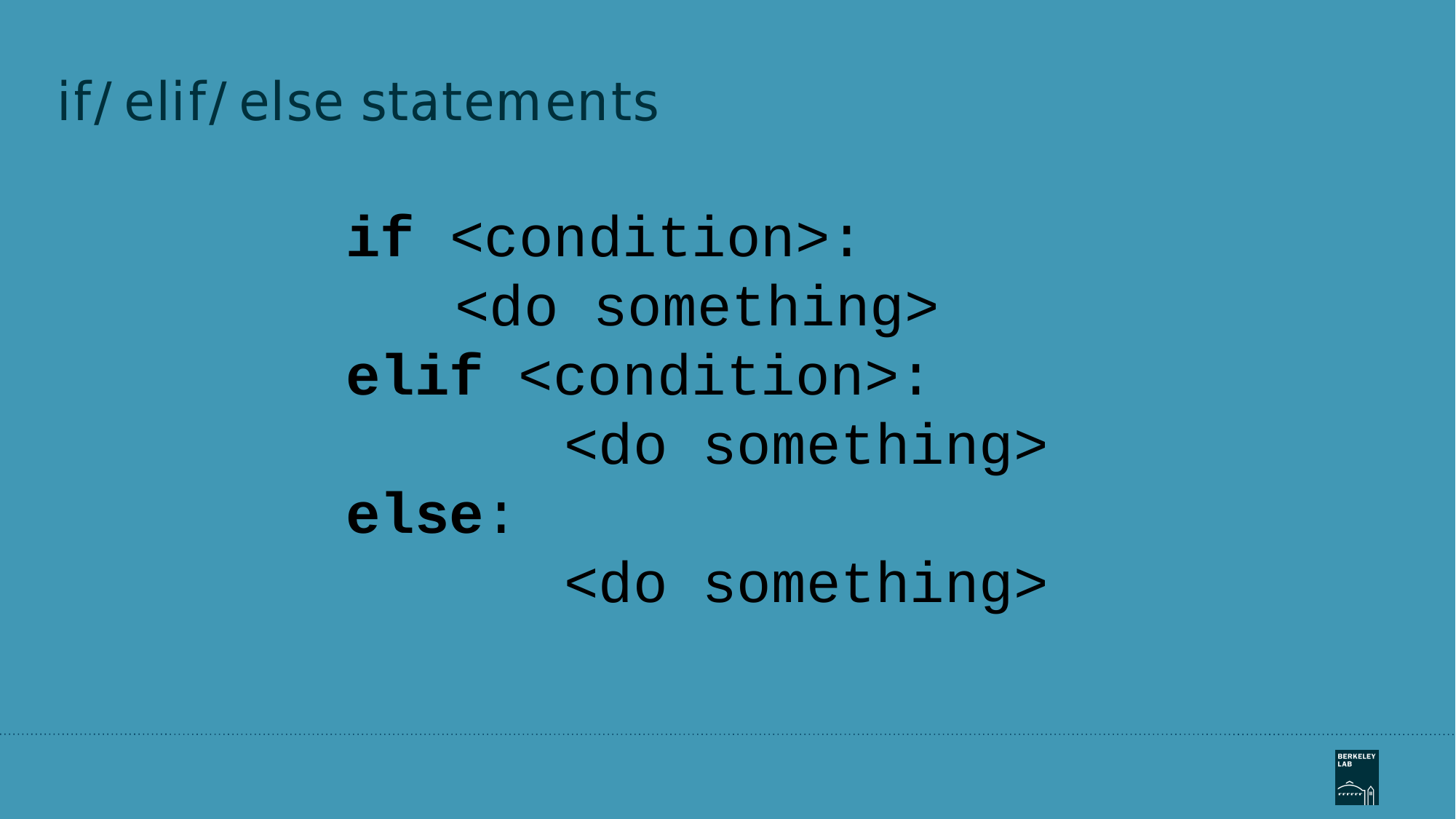

# if/elif/else statements
if <condition>:
<do something>
elif <condition>:
		<do something>
else:
		<do something>

16
16